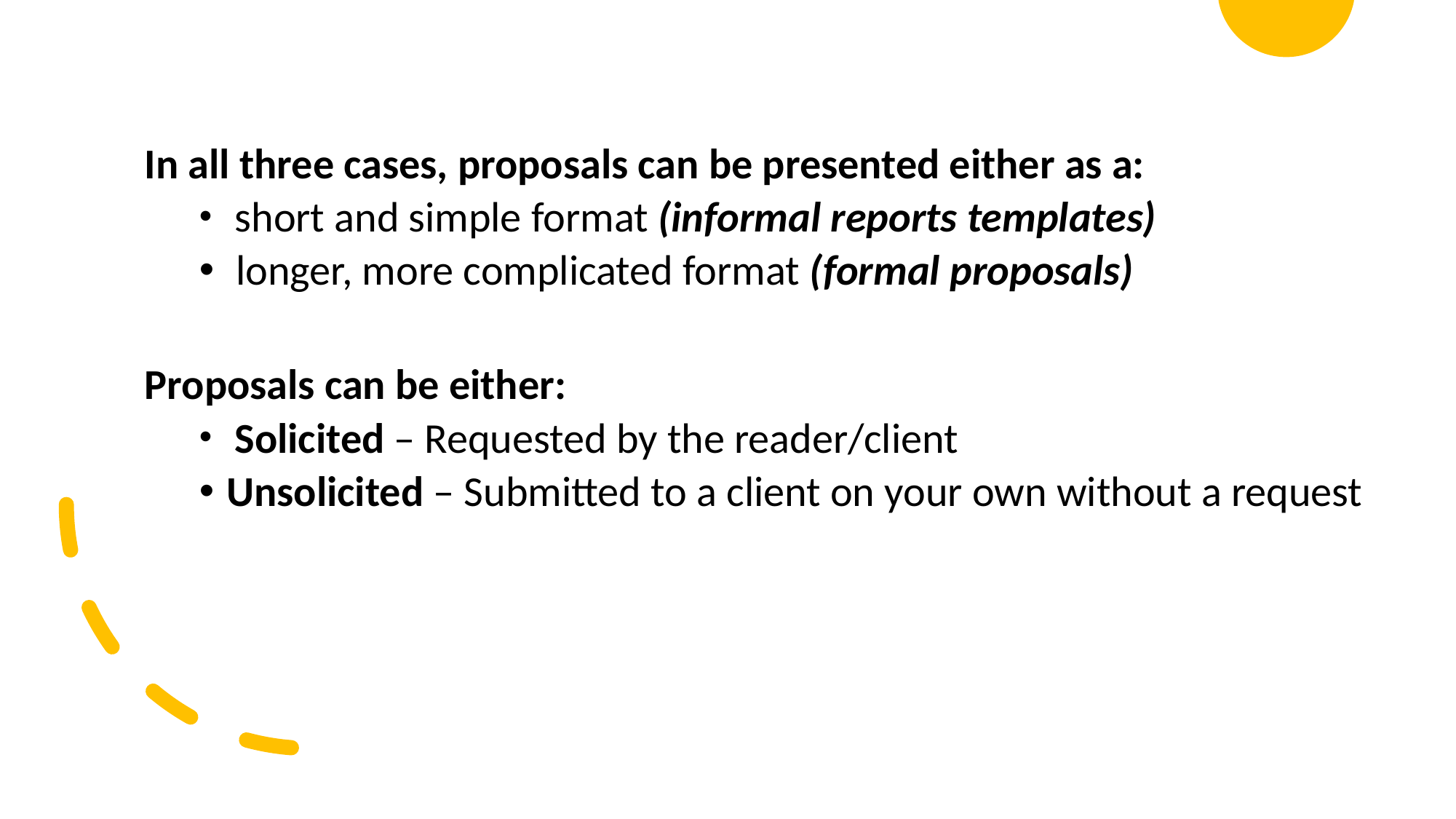

In all three cases, proposals can be presented either as a:
 short and simple format (informal reports templates)
 longer, more complicated format (formal proposals)

Proposals can be either:
 Solicited – Requested by the reader/client
Unsolicited – Submitted to a client on your own without a request